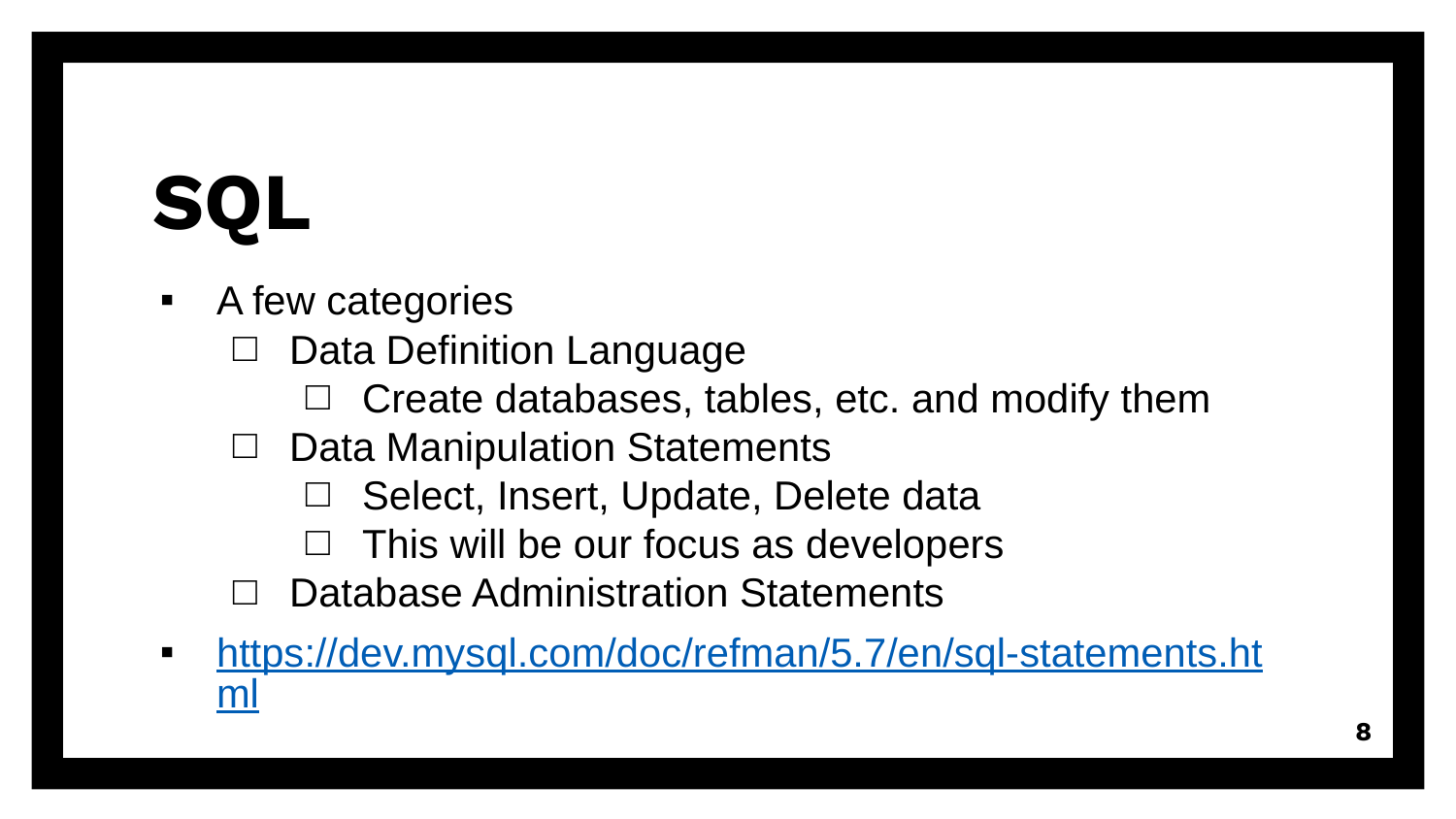

# SQL
A few categories
Data Definition Language
Create databases, tables, etc. and modify them
Data Manipulation Statements
Select, Insert, Update, Delete data
This will be our focus as developers
Database Administration Statements
https://dev.mysql.com/doc/refman/5.7/en/sql-statements.html

8